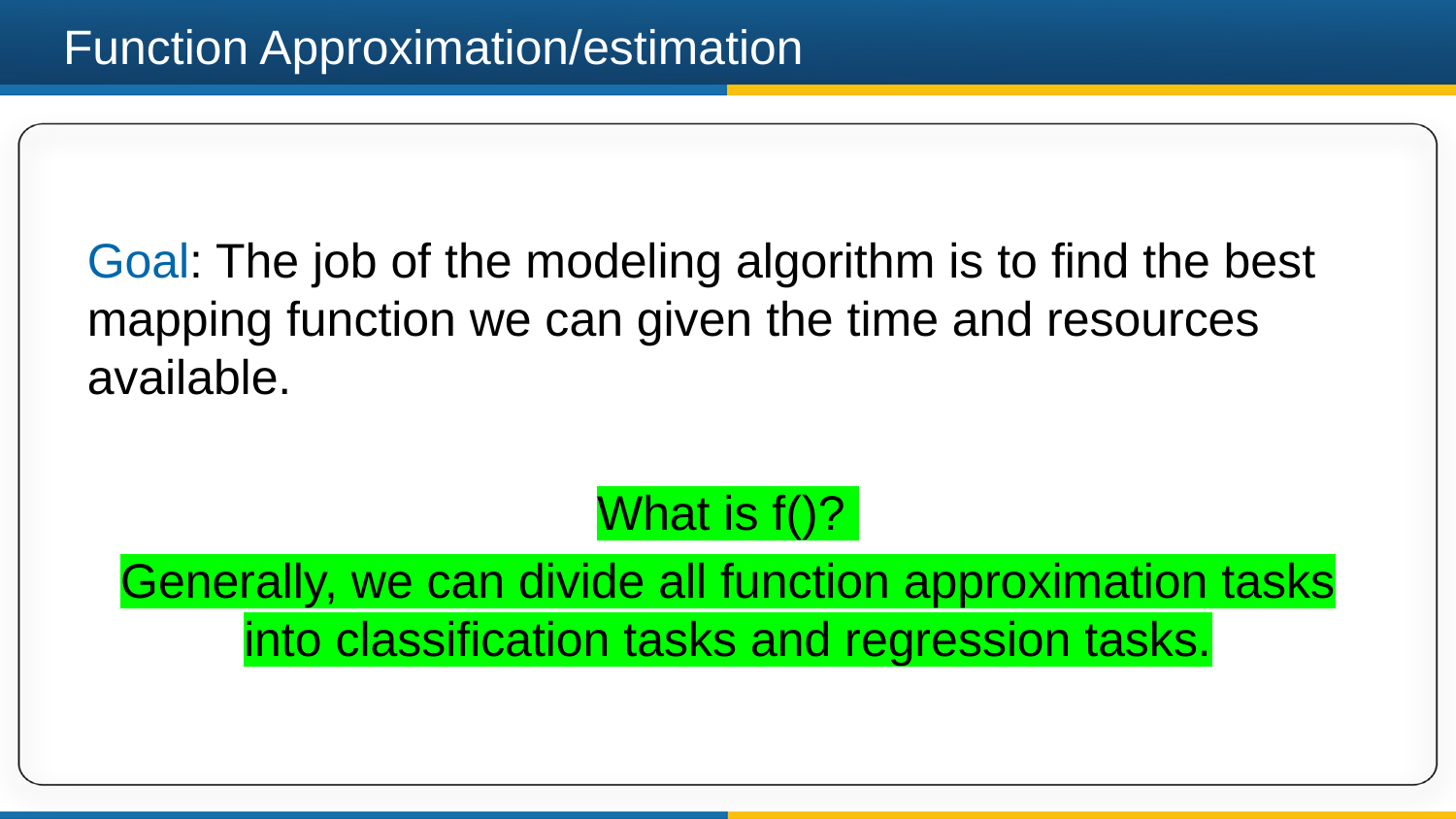

# Function Approximation/estimation

Goal: The job of the modeling algorithm is to find the best mapping function we can given the time and resources available.

What is f()?
Generally, we can divide all function approximation tasks into classification tasks and regression tasks.